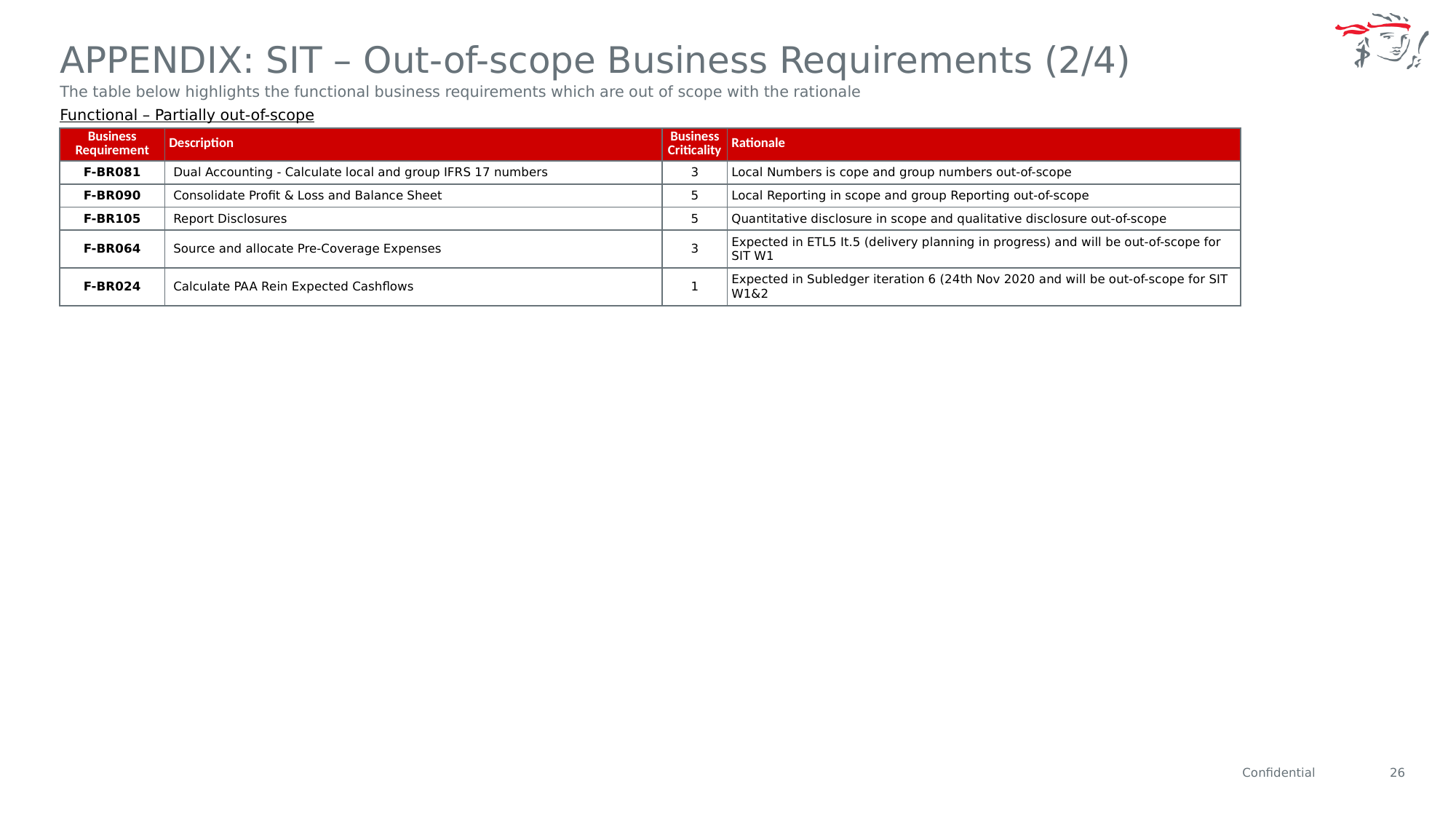

APPENDIX: SIT – Out-of-scope Business Requirements (2/4)
The table below highlights the functional business requirements which are out of scope with the rationale
Functional – Partially out-of-scope
| Business Requirement | Description | Business Criticality | Rationale |
| --- | --- | --- | --- |
| F-BR081 | Dual Accounting - Calculate local and group IFRS 17 numbers | 3 | Local Numbers is cope and group numbers out-of-scope |
| F-BR090 | Consolidate Profit & Loss and Balance Sheet | 5 | Local Reporting in scope and group Reporting out-of-scope |
| F-BR105 | Report Disclosures | 5 | Quantitative disclosure in scope and qualitative disclosure out-of-scope |
| F-BR064 | Source and allocate Pre-Coverage Expenses | 3 | Expected in ETL5 It.5 (delivery planning in progress) and will be out-of-scope for SIT W1 |
| F-BR024 | Calculate PAA Rein Expected Cashflows | 1 | Expected in Subledger iteration 6 (24th Nov 2020 and will be out-of-scope for SIT W1&2 |